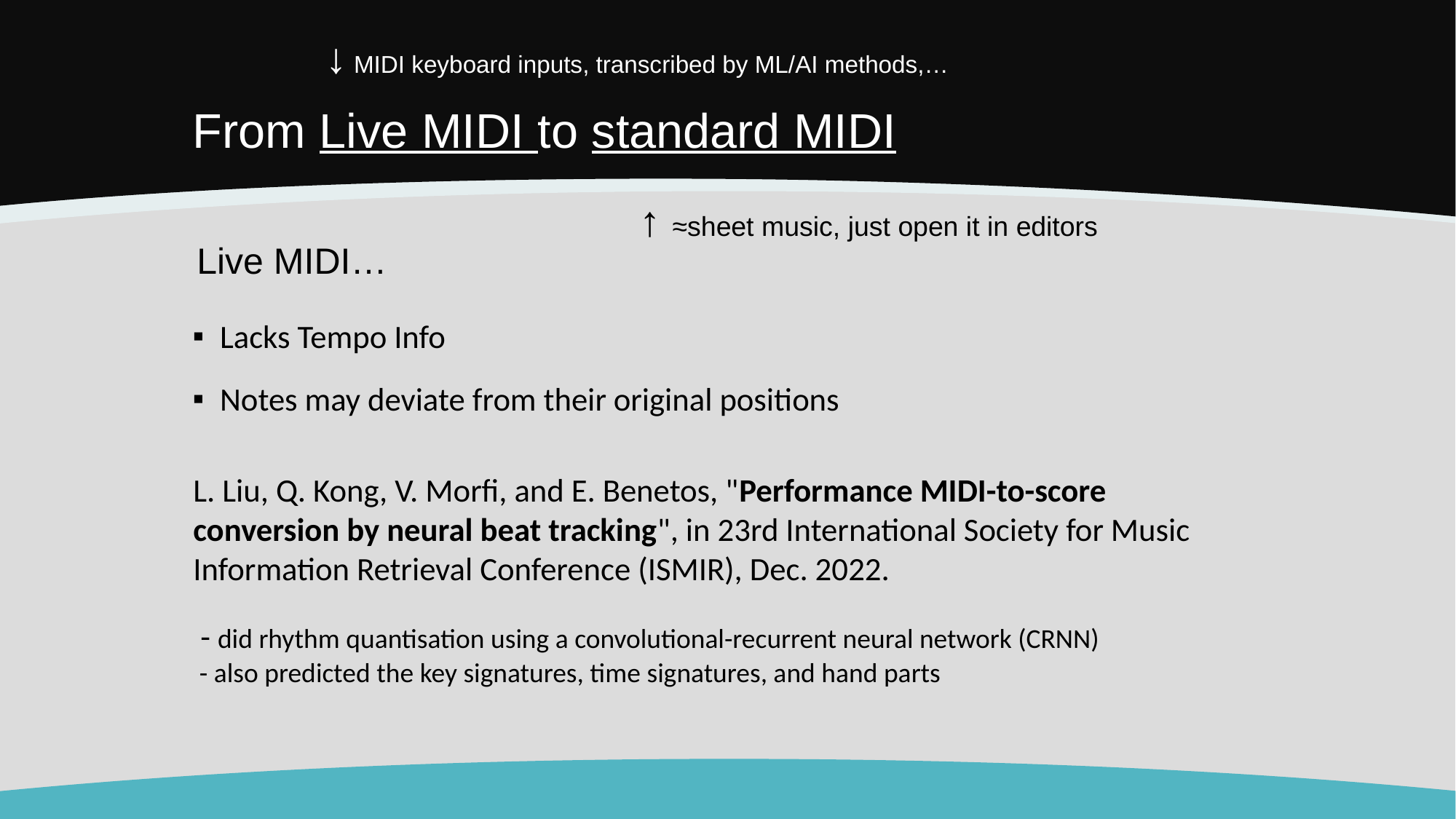

↓ MIDI keyboard inputs, transcribed by ML/AI methods,…
# From Live MIDI to standard MIDI
↑ ≈sheet music, just open it in editors
Live MIDI…
Lacks Tempo Info
Notes may deviate from their original positions
L. Liu, Q. Kong, V. Morfi, and E. Benetos, "Performance MIDI-to-score conversion by neural beat tracking", in 23rd International Society for Music Information Retrieval Conference (ISMIR), Dec. 2022.

 - did rhythm quantisation using a convolutional-recurrent neural network (CRNN)
 - also predicted the key signatures, time signatures, and hand parts